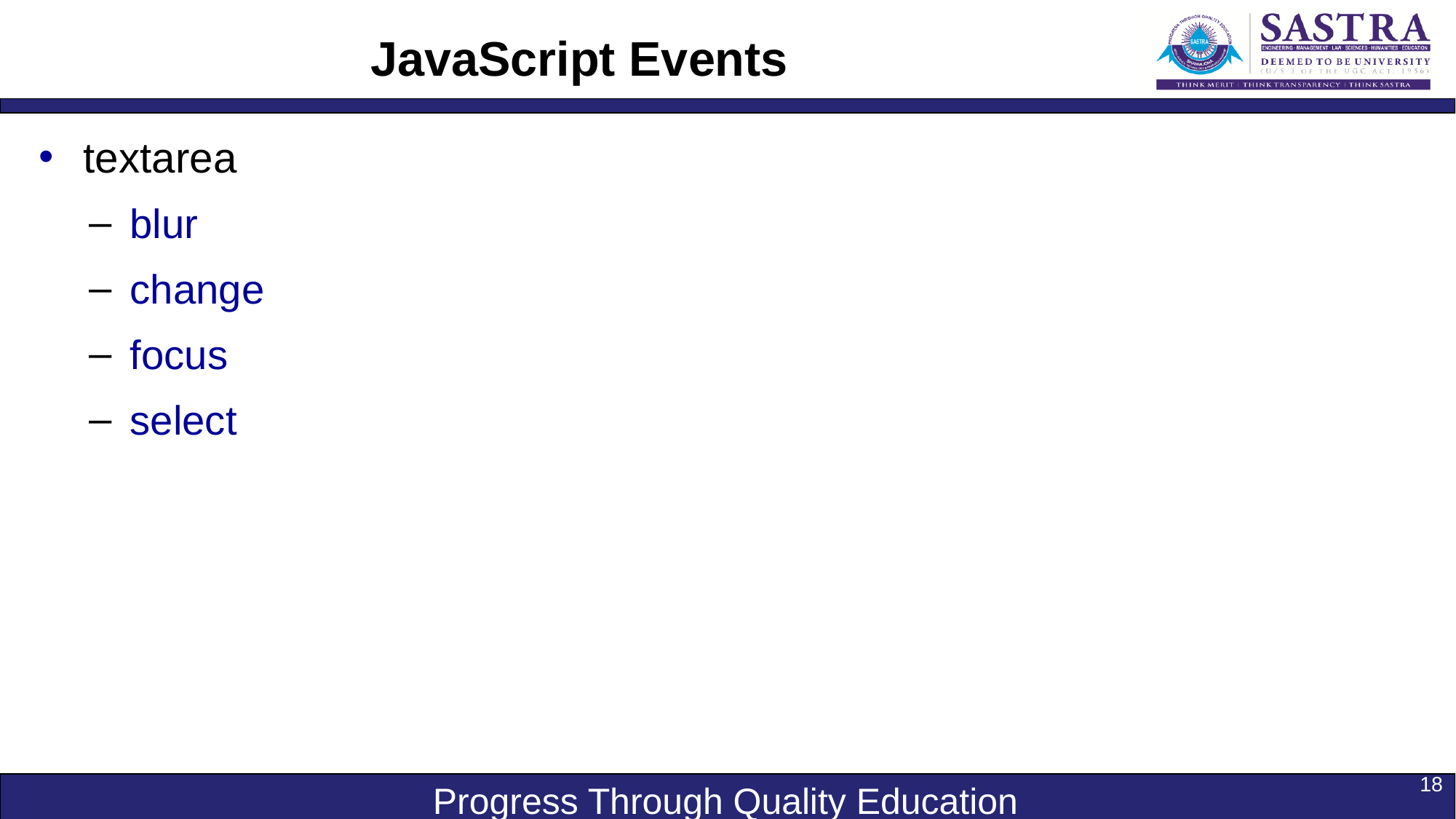

# JavaScript Events
textarea
blur
change
focus
select
18
JavaScript